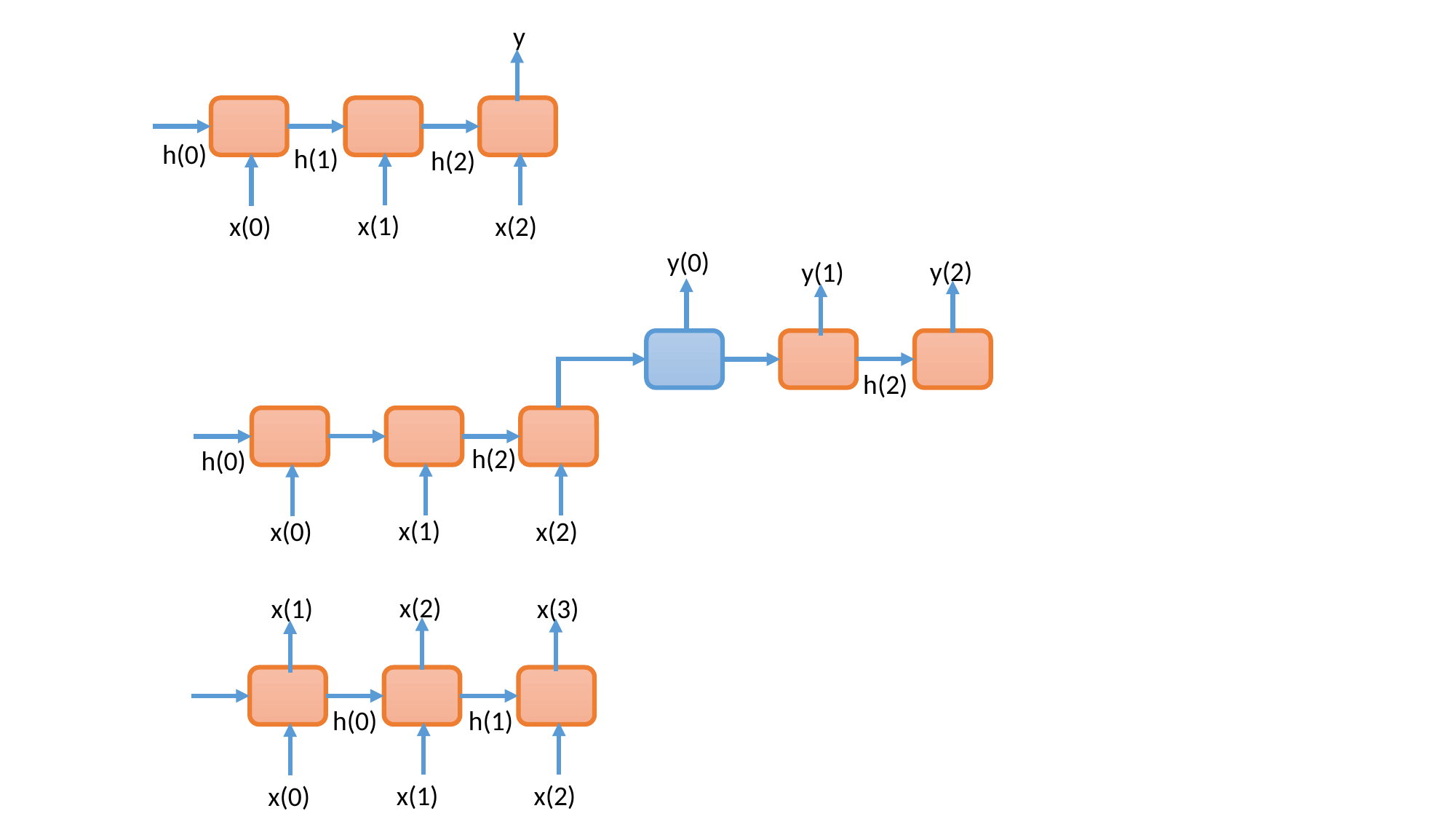

y

h(0)
h(1)
h(2)
x(1)
x(2)
x(0)
y(0)
y(2)
y(1)

h(2)

h(2)
h(0)
x(1)
x(2)
x(0)
x(2)
x(3)
x(1)

h(0)
h(1)
x(1)
x(2)
x(0)